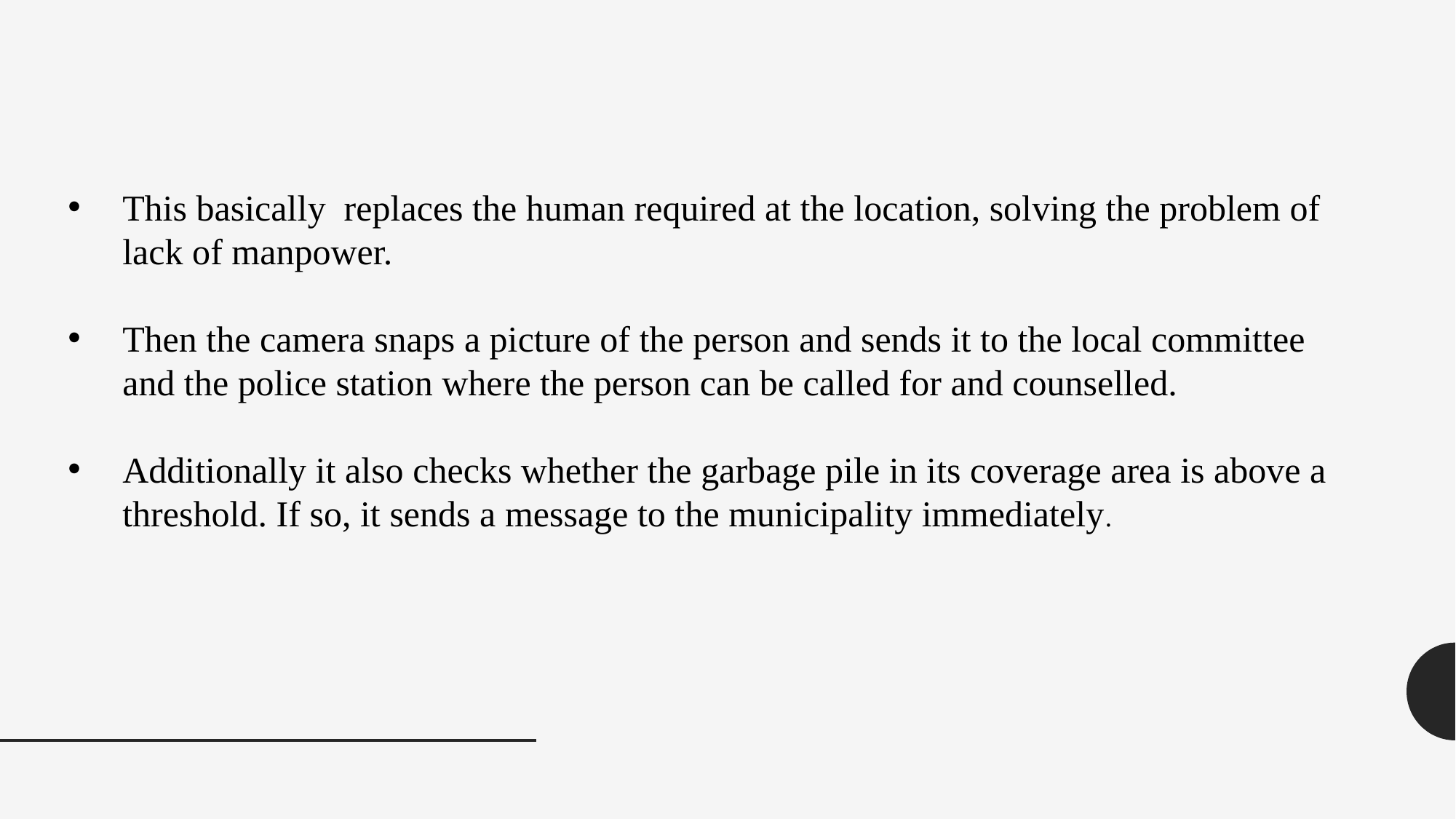

This basically  replaces the human required at the location, solving the problem of lack of manpower.

Then the camera snaps a picture of the person and sends it to the local committee and the police station where the person can be called for and counselled.

Additionally it also checks whether the garbage pile in its coverage area is above a threshold. If so, it sends a message to the municipality immediately.